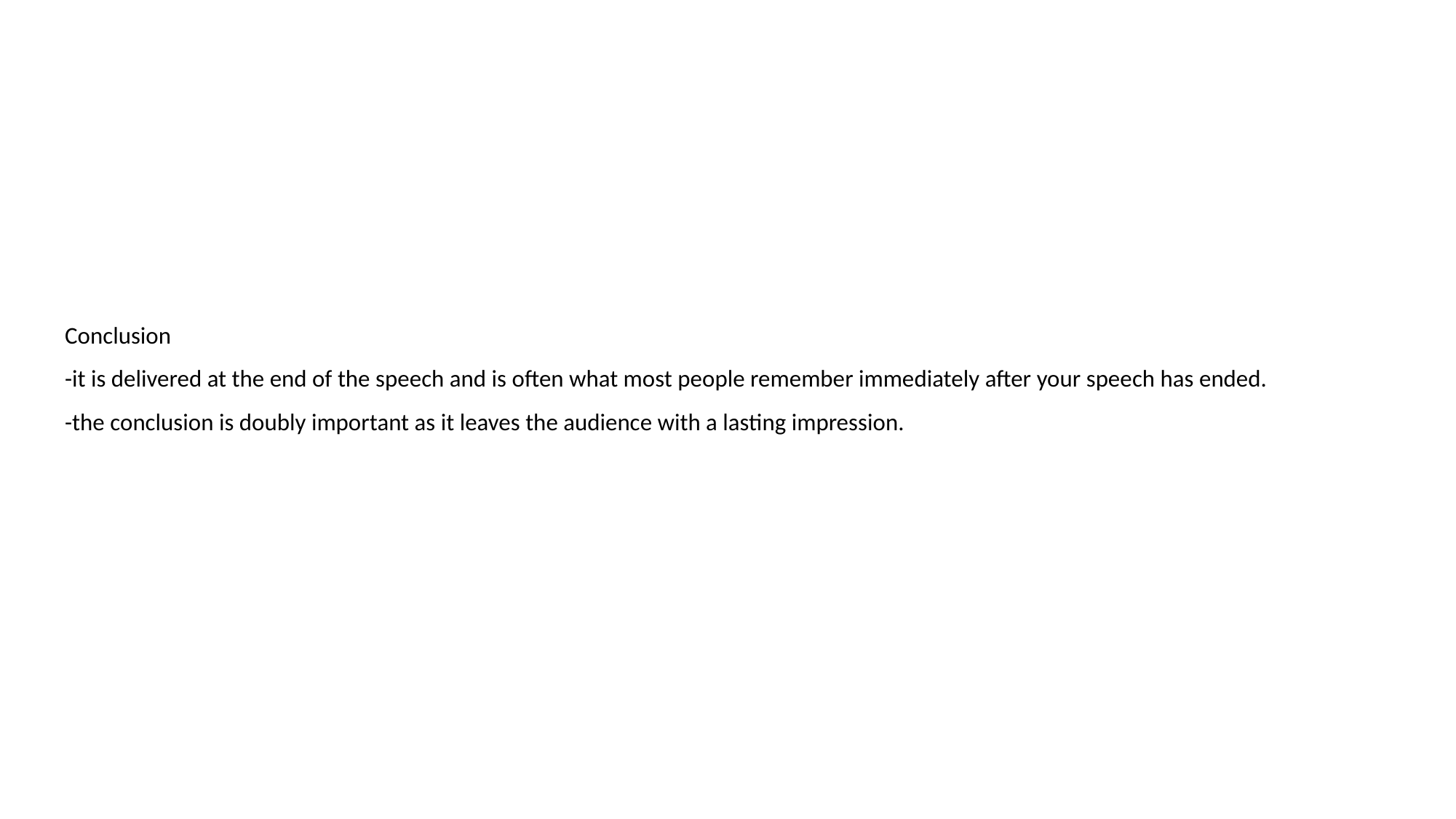

# Conclusion -it is delivered at the end of the speech and is often what most people remember immediately after your speech has ended.  -the conclusion is doubly important as it leaves the audience with a lasting impression.